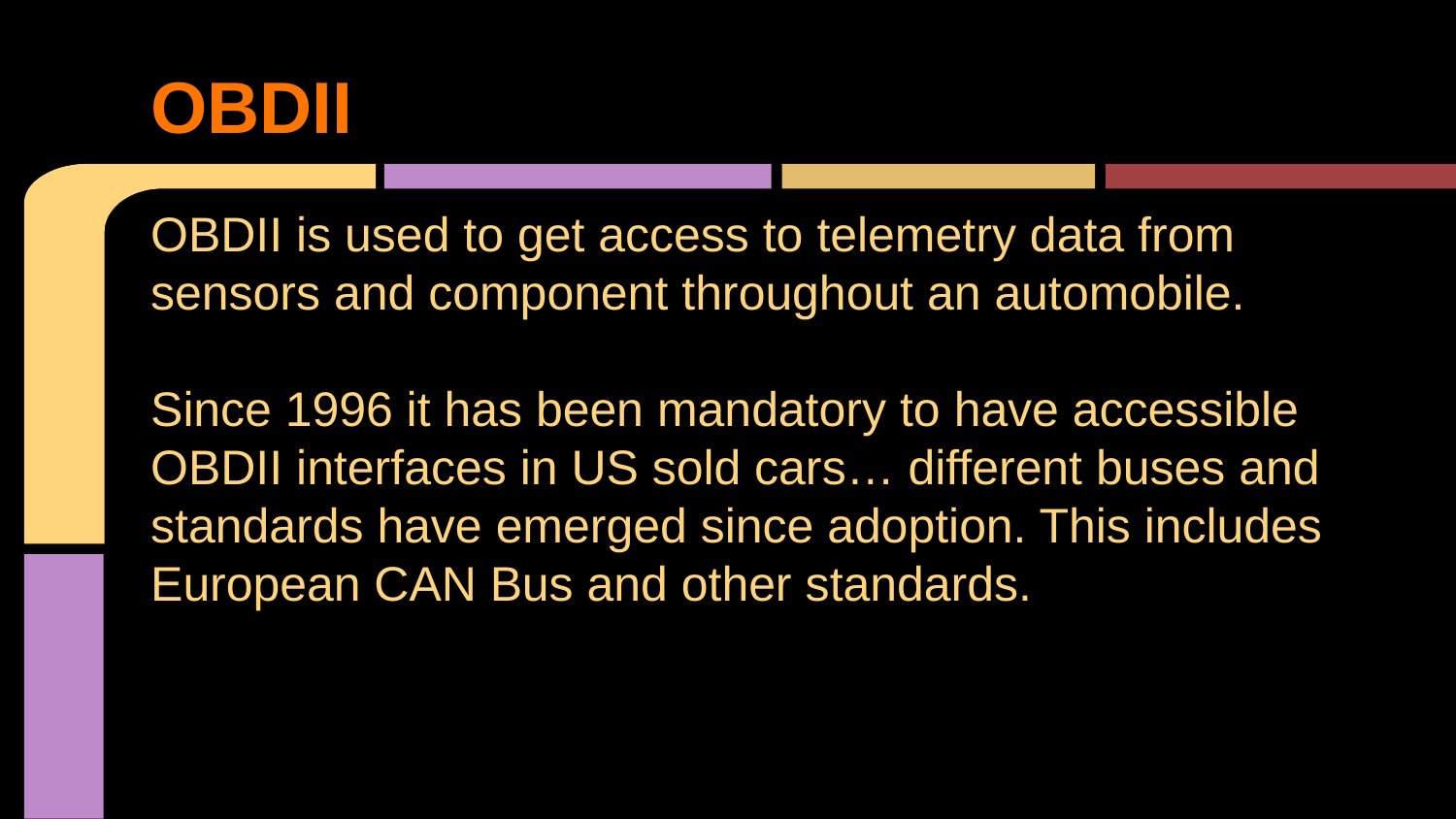

# OBDII
OBDII is used to get access to telemetry data from sensors and component throughout an automobile.

Since 1996 it has been mandatory to have accessible OBDII interfaces in US sold cars… different buses and standards have emerged since adoption. This includes European CAN Bus and other standards.